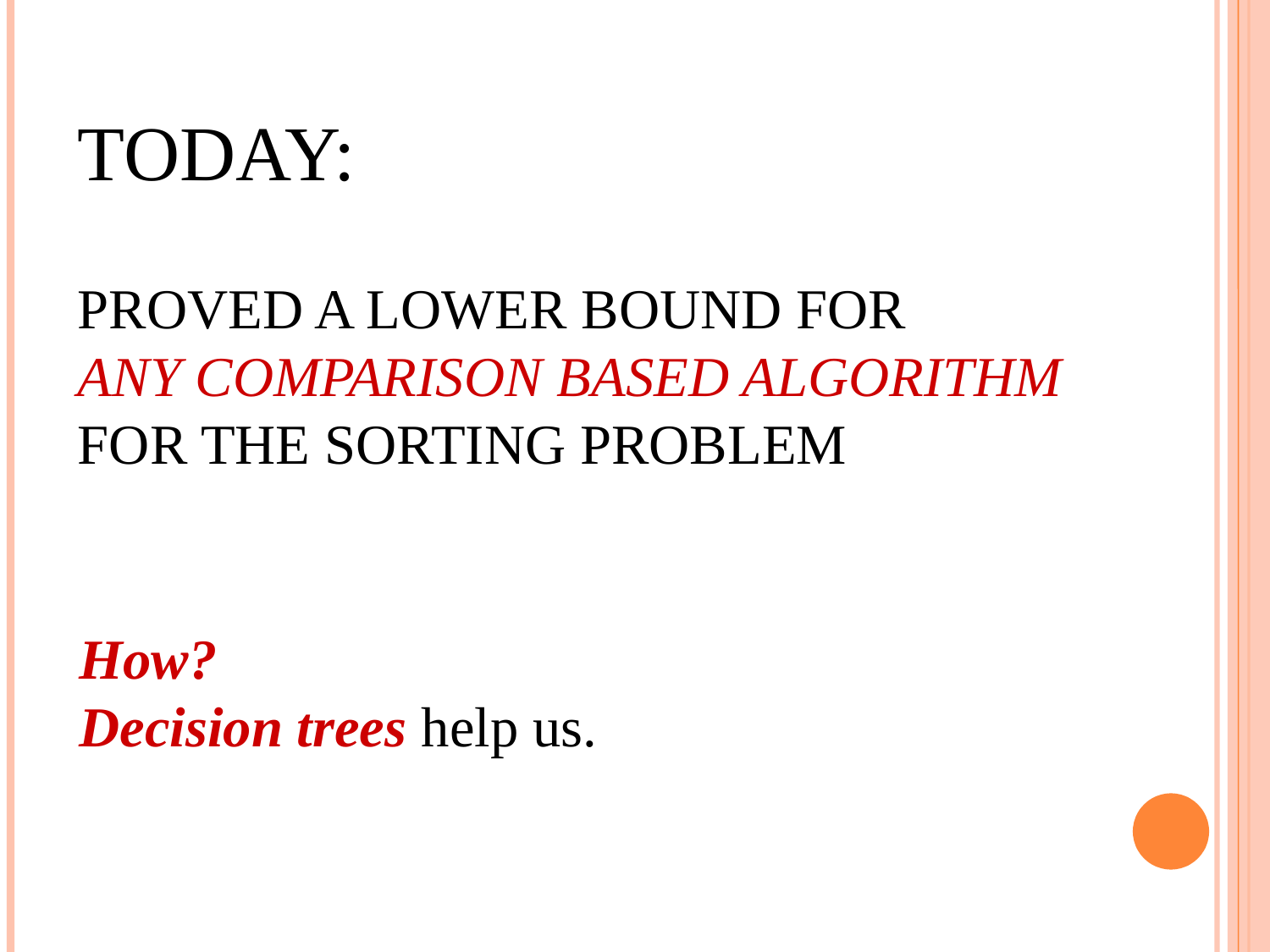

TODAY:
PROVED A LOWER BOUND FOR                ANY COMPARISON BASED ALGORITHM FOR THE SORTING PROBLEM
How?
Decision trees help us.